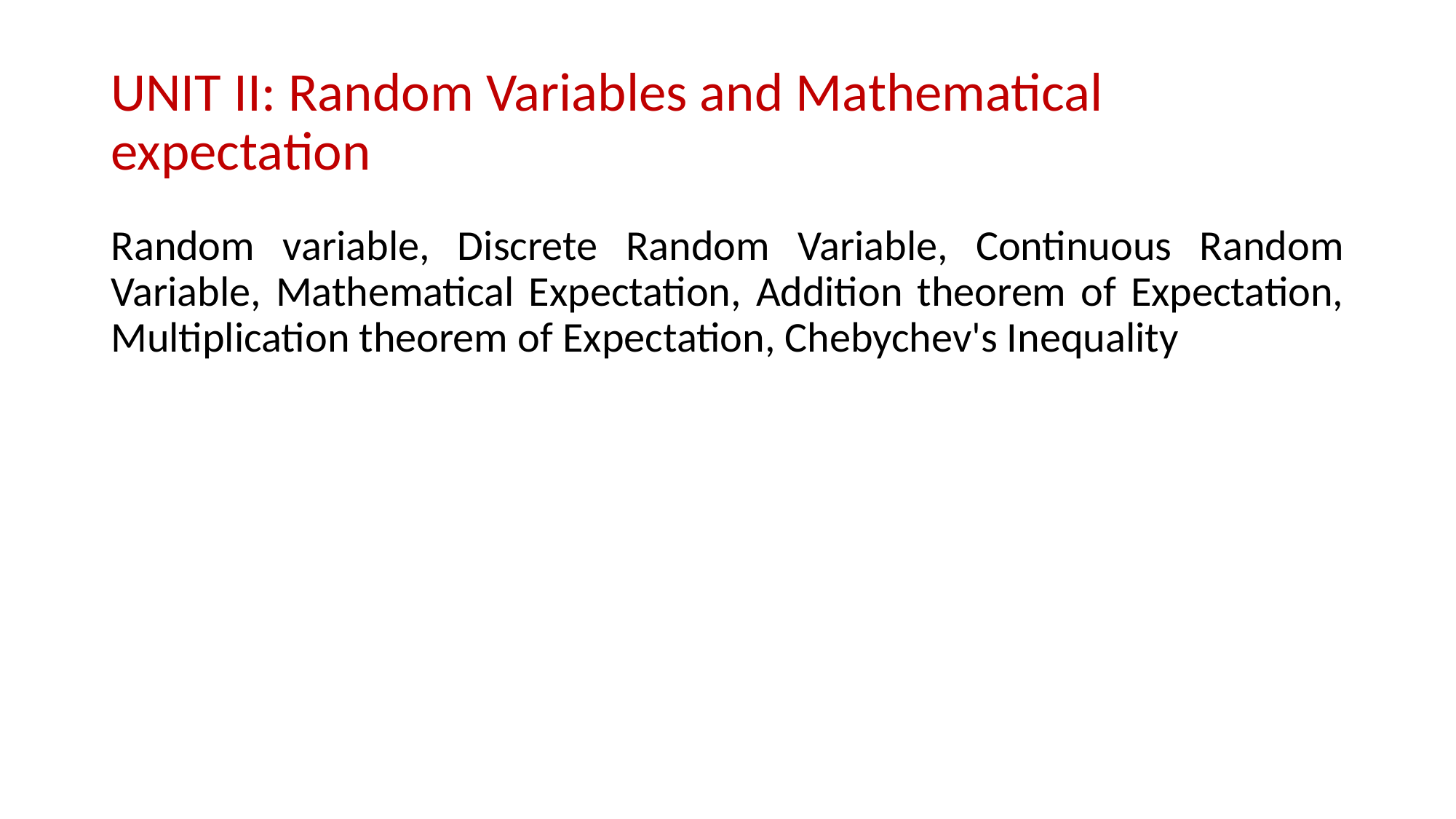

# UNIT II: Random Variables and Mathematical expectation
Random variable, Discrete Random Variable, Continuous Random Variable, Mathematical Expectation, Addition theorem of Expectation, Multiplication theorem of Expectation, Chebychev's Inequality